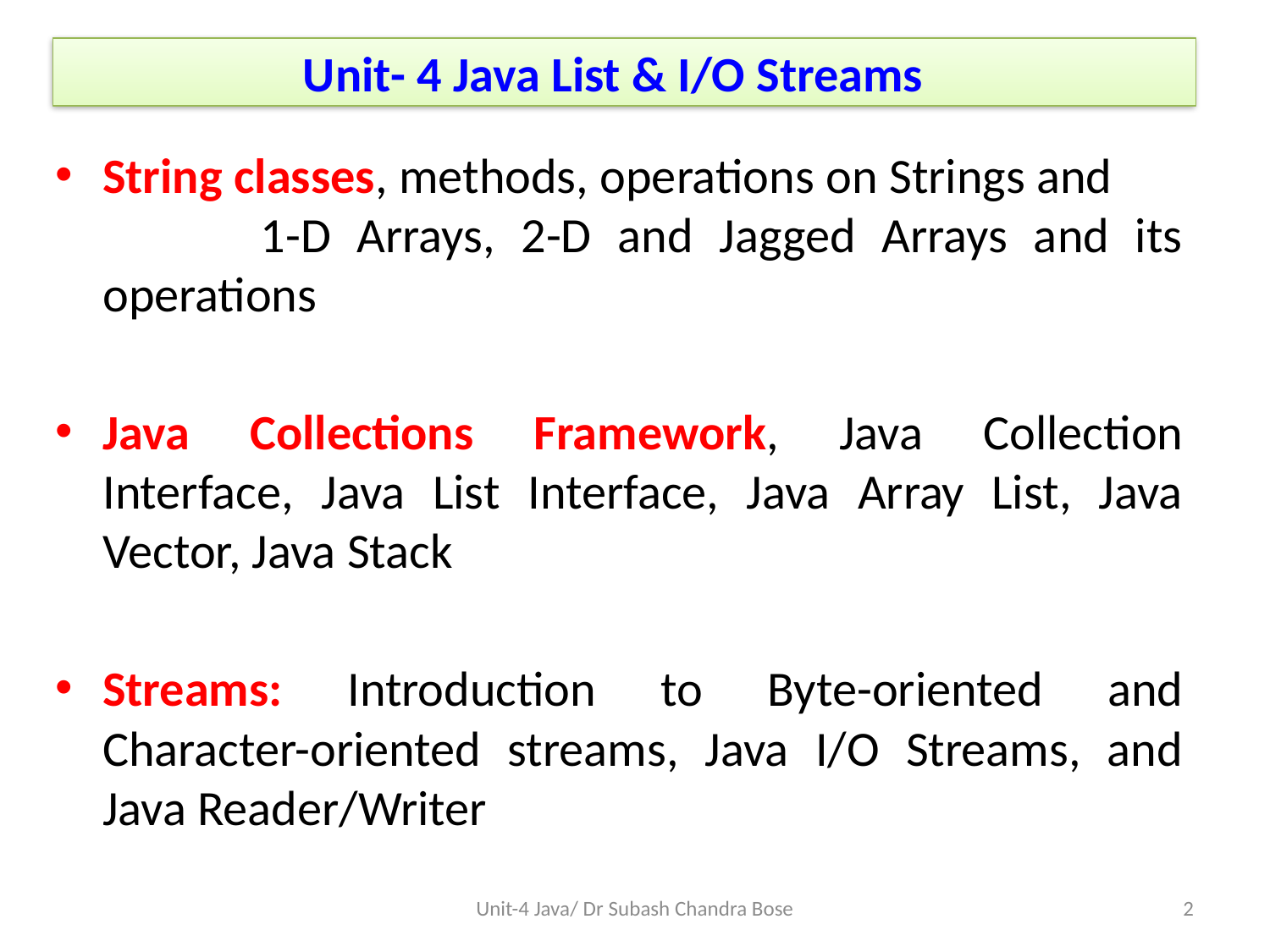

# Unit- 4 Java List & I/O Streams
String classes, methods, operations on Strings and             1-D Arrays, 2-D and Jagged Arrays and its operations

Java Collections Framework, Java Collection Interface, Java List Interface, Java Array List, Java Vector, Java Stack

Streams: Introduction to Byte-oriented and Character-oriented streams, Java I/O Streams, and Java Reader/Writer
Unit-4 Java/ Dr Subash Chandra Bose
2